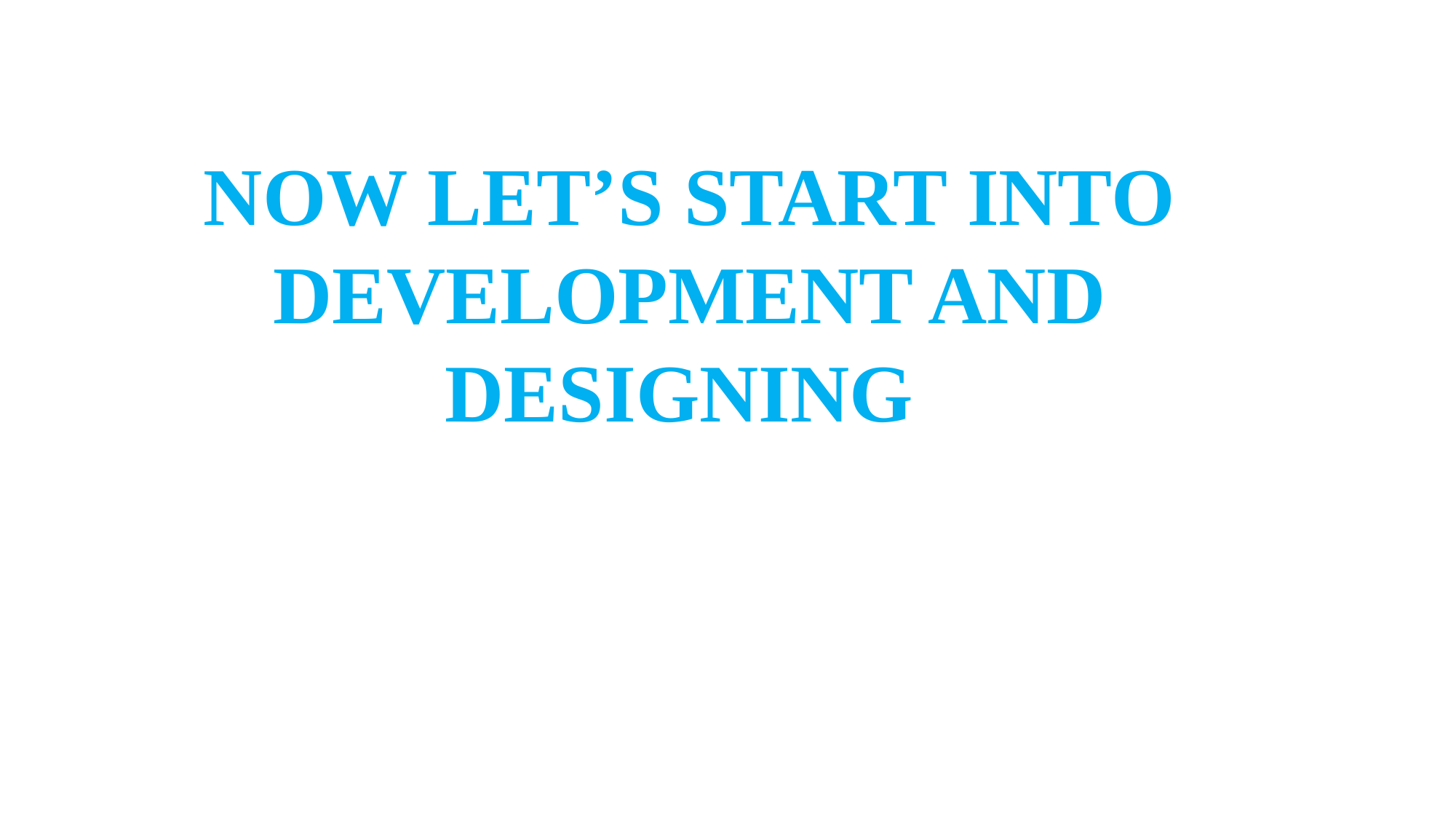

NOW LET’S START INTO
DEVELOPMENT AND DESIGNING